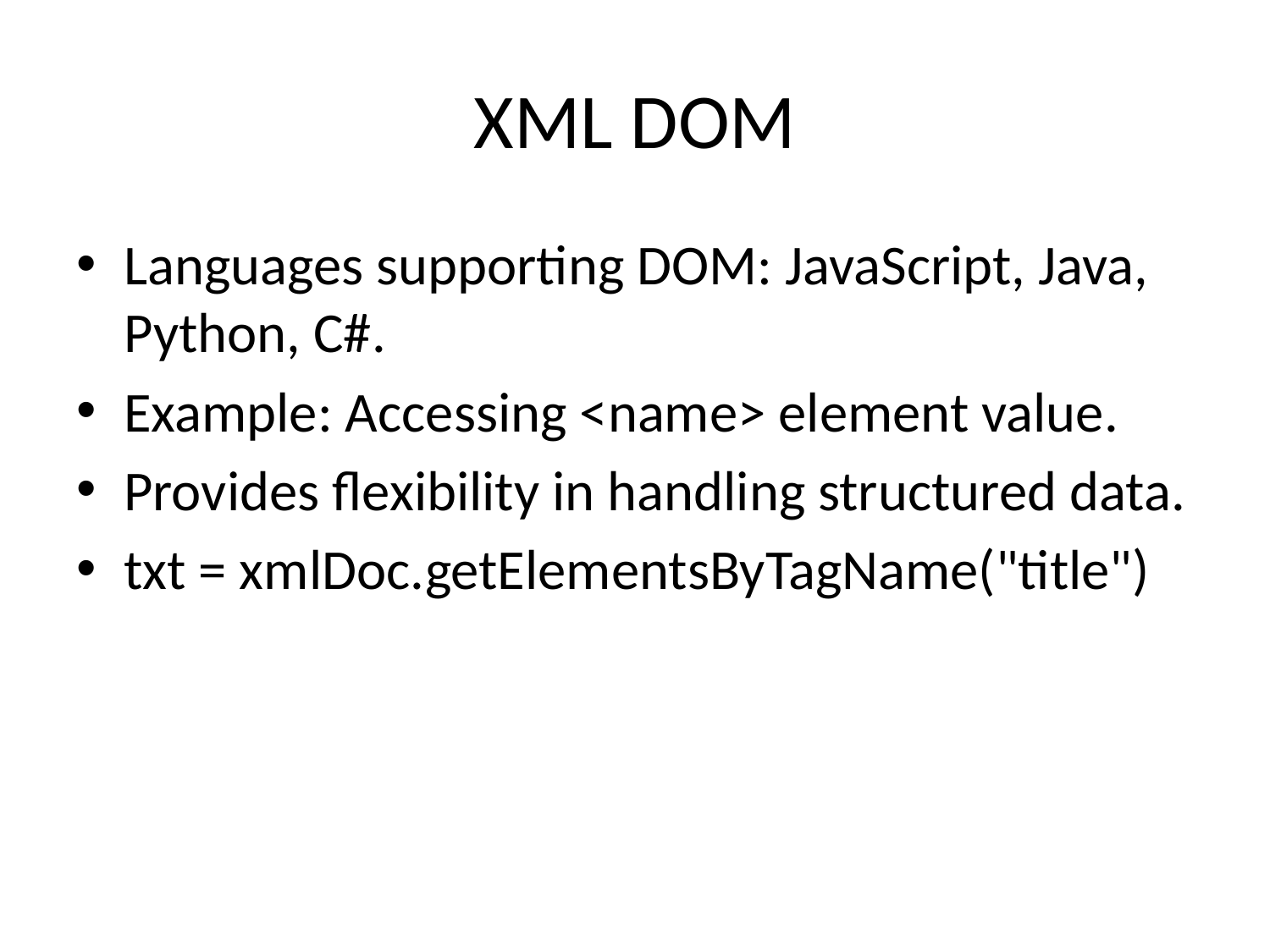

# XML DOM
Languages supporting DOM: JavaScript, Java, Python, C#.
Example: Accessing <name> element value.
Provides flexibility in handling structured data.
txt = xmlDoc.getElementsByTagName("title")